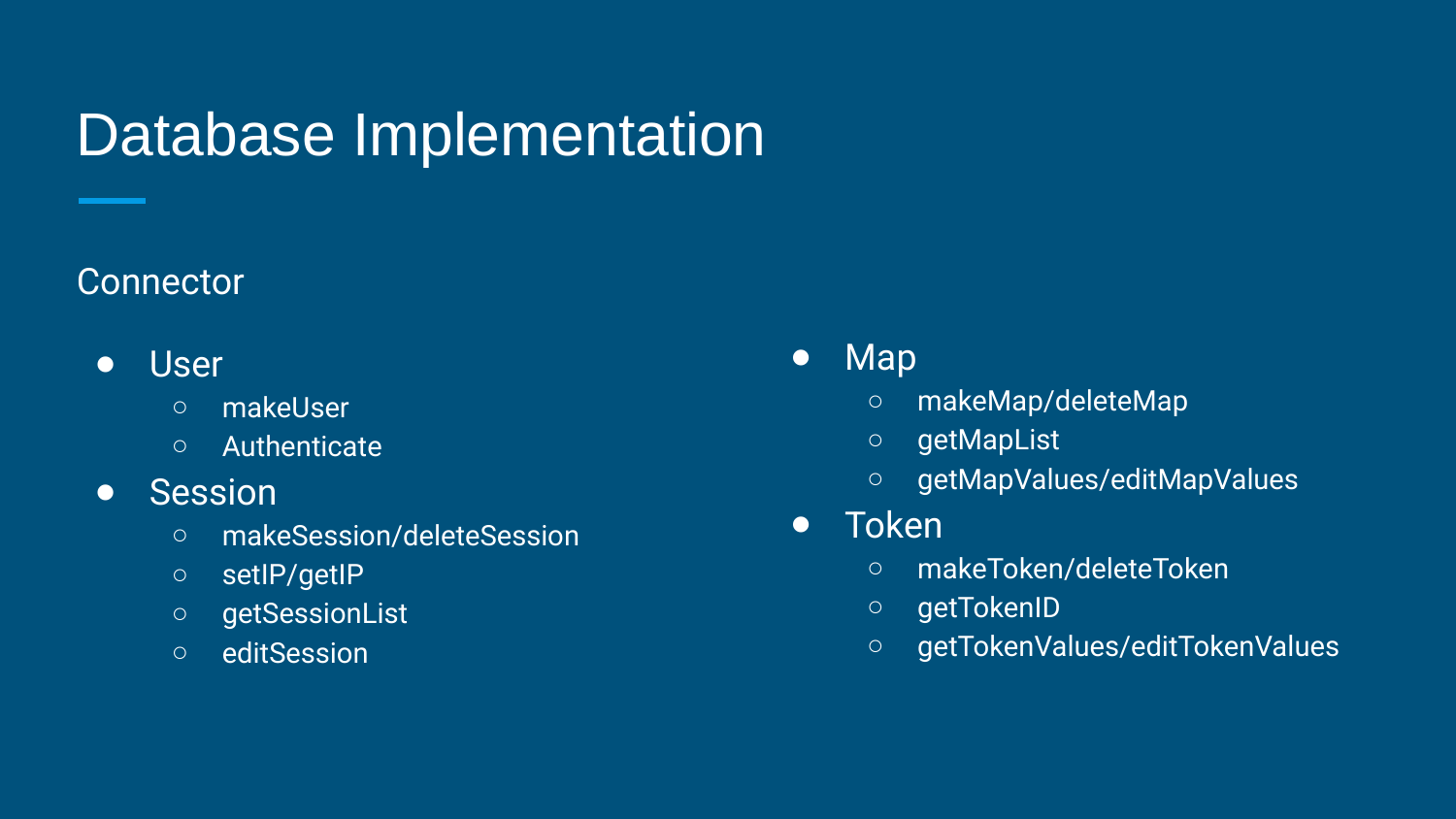

# Database Implementation
Connector
User
makeUser
Authenticate
Session
makeSession/deleteSession
setIP/getIP
getSessionList
editSession

Map
makeMap/deleteMap
getMapList
getMapValues/editMapValues
Token
makeToken/deleteToken
getTokenID
getTokenValues/editTokenValues